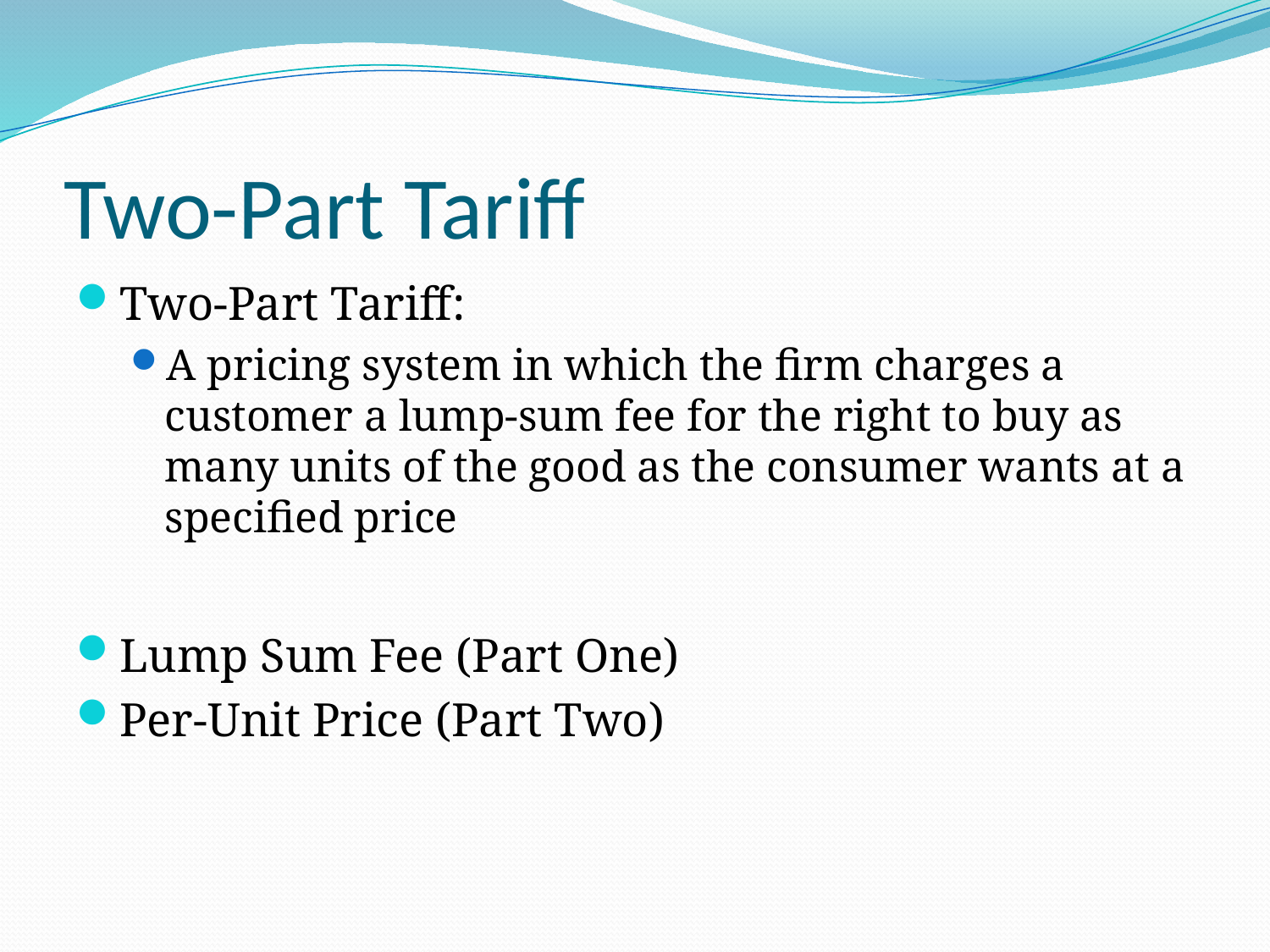

# Two-Part Tariff
Two-Part Tariff:
A pricing system in which the firm charges a customer a lump-sum fee for the right to buy as many units of the good as the consumer wants at a specified price

Lump Sum Fee (Part One)
Per-Unit Price (Part Two)